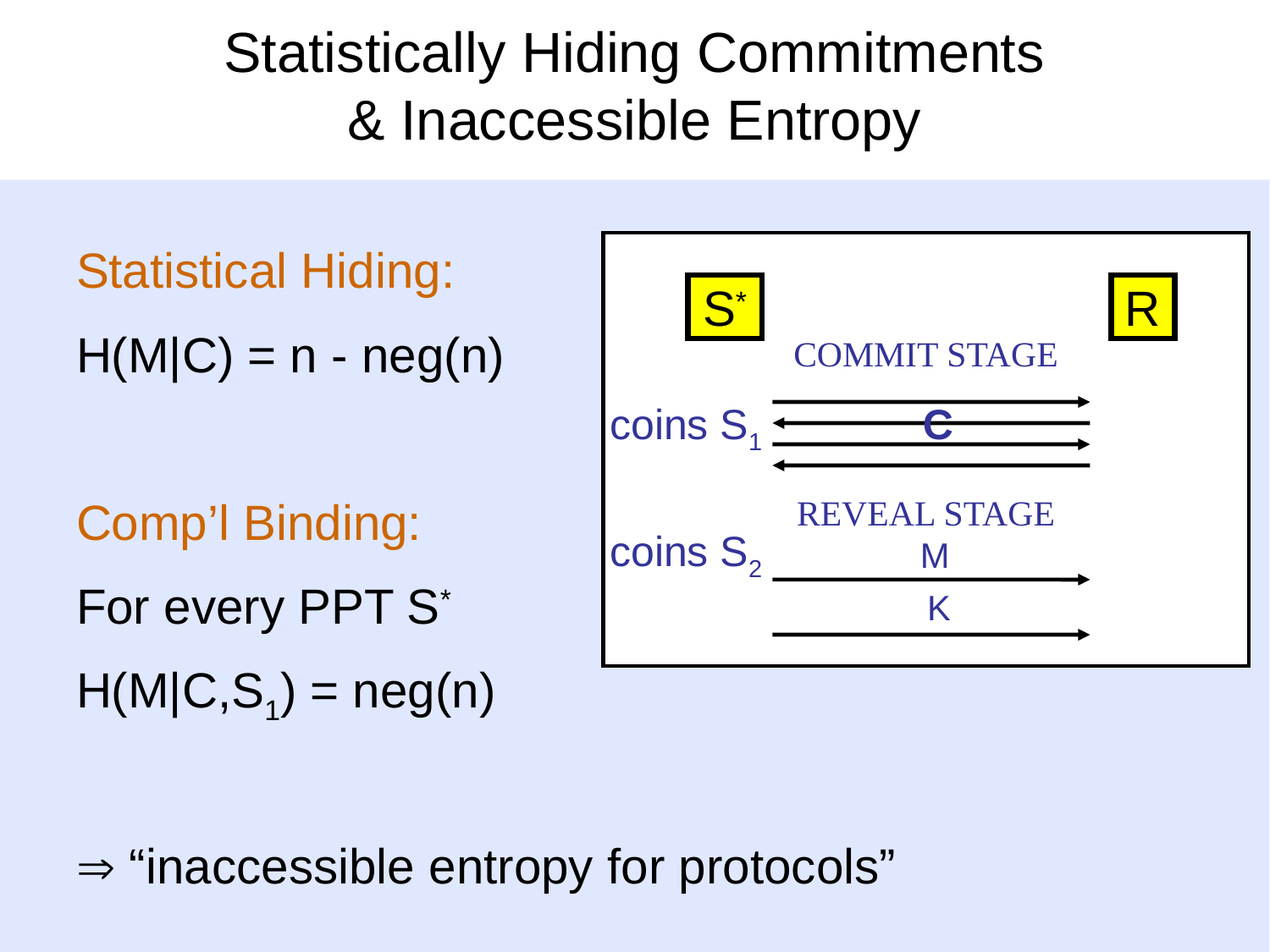

# Statistically Hiding Commitments & Inaccessible Entropy
Statistical Hiding:
H(M|C) = n - neg(n)

Comp’l Binding:
For every PPT S*
H(M|C,S1) = neg(n)

⇒ “inaccessible entropy for protocols”

S*
R
COMMIT STAGE
coins S1
C

REVEAL STAGE
coins S2
M

K